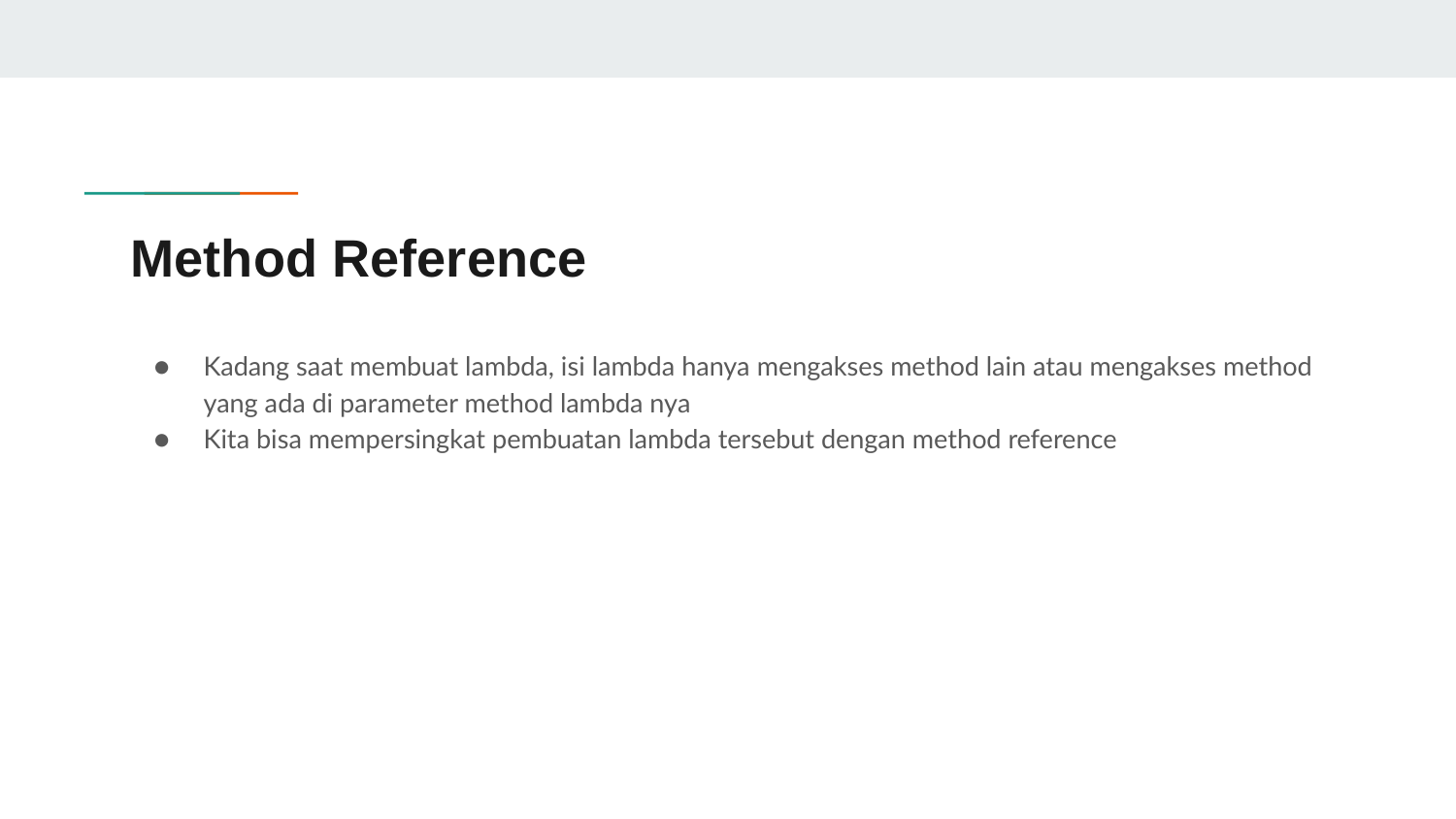

# Method Reference
Kadang saat membuat lambda, isi lambda hanya mengakses method lain atau mengakses method yang ada di parameter method lambda nya
Kita bisa mempersingkat pembuatan lambda tersebut dengan method reference